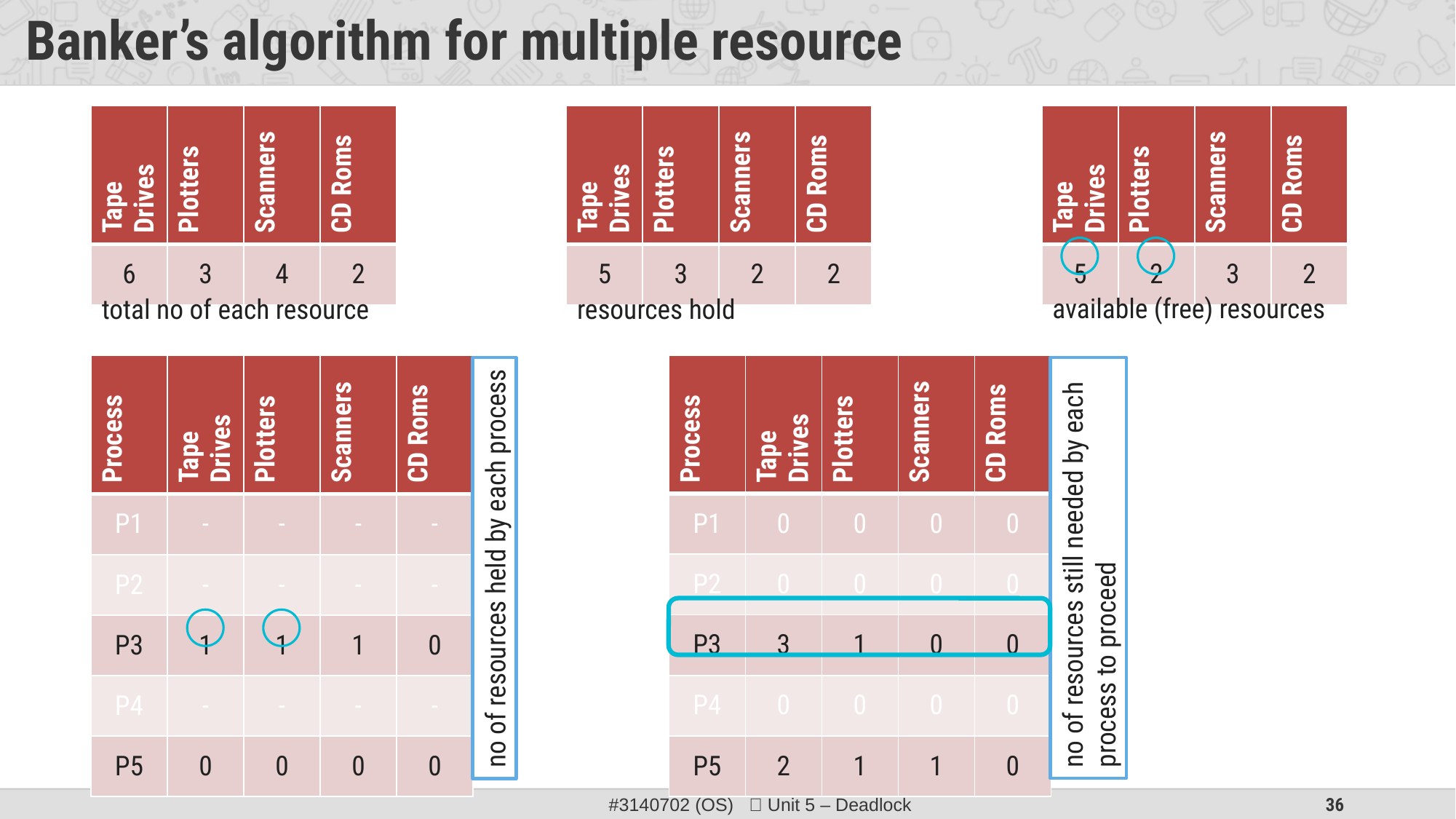

# Banker’s algorithm for multiple resource
| Tape Drives | Plotters | Scanners | CD Roms |
| --- | --- | --- | --- |
| 6 | 3 | 4 | 2 |
| Tape Drives | Plotters | Scanners | CD Roms |
| --- | --- | --- | --- |
| 5 | 3 | 2 | 2 |
| Tape Drives | Plotters | Scanners | CD Roms |
| --- | --- | --- | --- |
| 5 | 2 | 3 | 2 |

available (free) resources
resources hold
total no of each resource
| Process | Tape Drives | Plotters | Scanners | CD Roms |
| --- | --- | --- | --- | --- |
| P1 | 0 | 0 | 0 | 0 |
| P2 | 0 | 0 | 0 | 0 |
| P3 | 3 | 1 | 0 | 0 |
| P4 | 0 | 0 | 0 | 0 |
| P5 | 2 | 1 | 1 | 0 |
| Process | Tape Drives | Plotters | Scanners | CD Roms |
| --- | --- | --- | --- | --- |
| P1 | - | - | - | - |
| P2 | - | - | - | - |
| P3 | 1 | 1 | 1 | 0 |
| P4 | - | - | - | - |
| P5 | 0 | 0 | 0 | 0 |
no of resources still needed by each process to proceed
no of resources held by each process